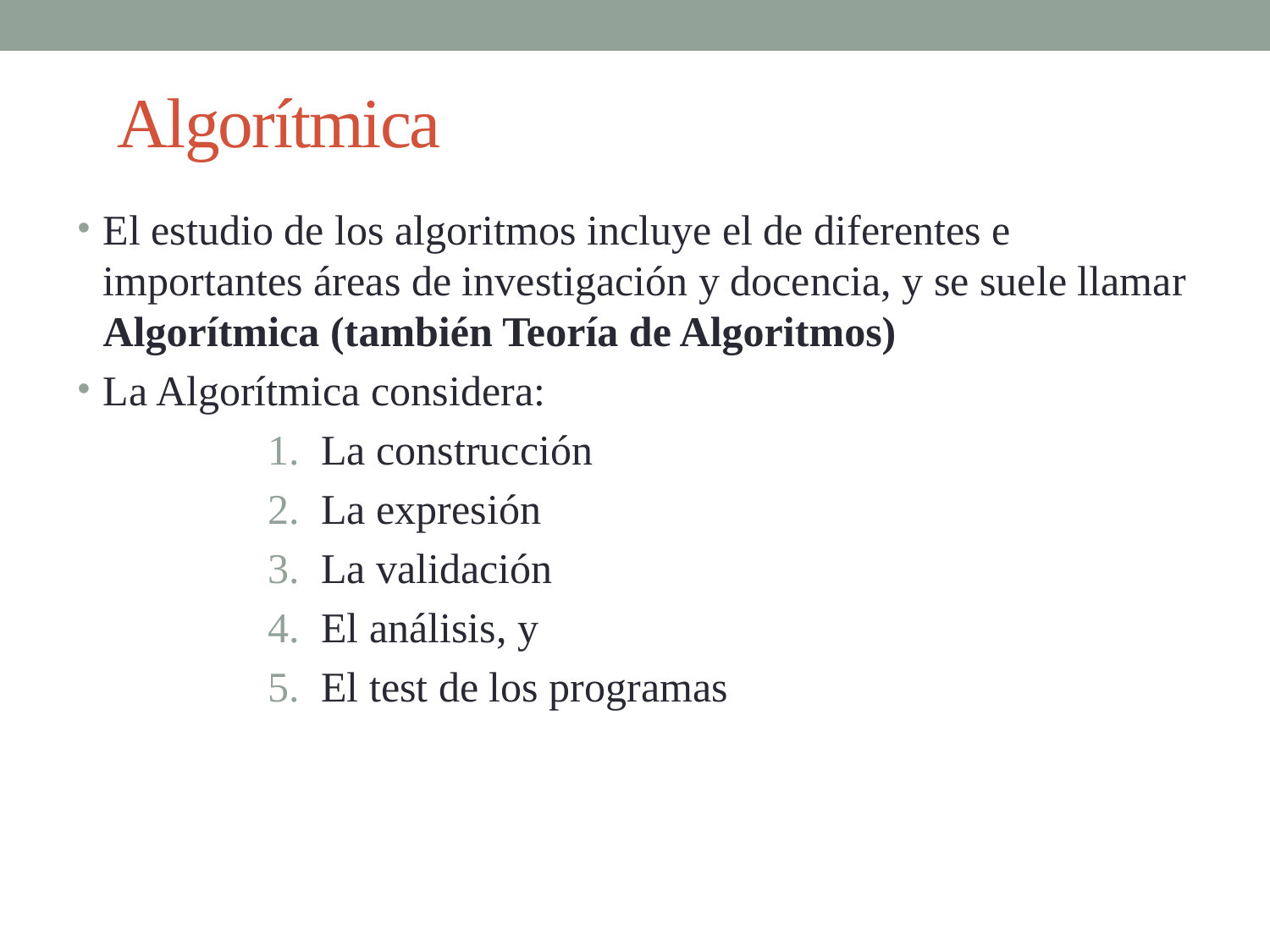

# Algorítmica
El estudio de los algoritmos incluye el de diferentes e importantes áreas de investigación y docencia, y se suele llamar Algorítmica (también Teoría de Algoritmos)
La Algorítmica considera:
La construcción
La expresión
La validación
El análisis, y
El test de los programas